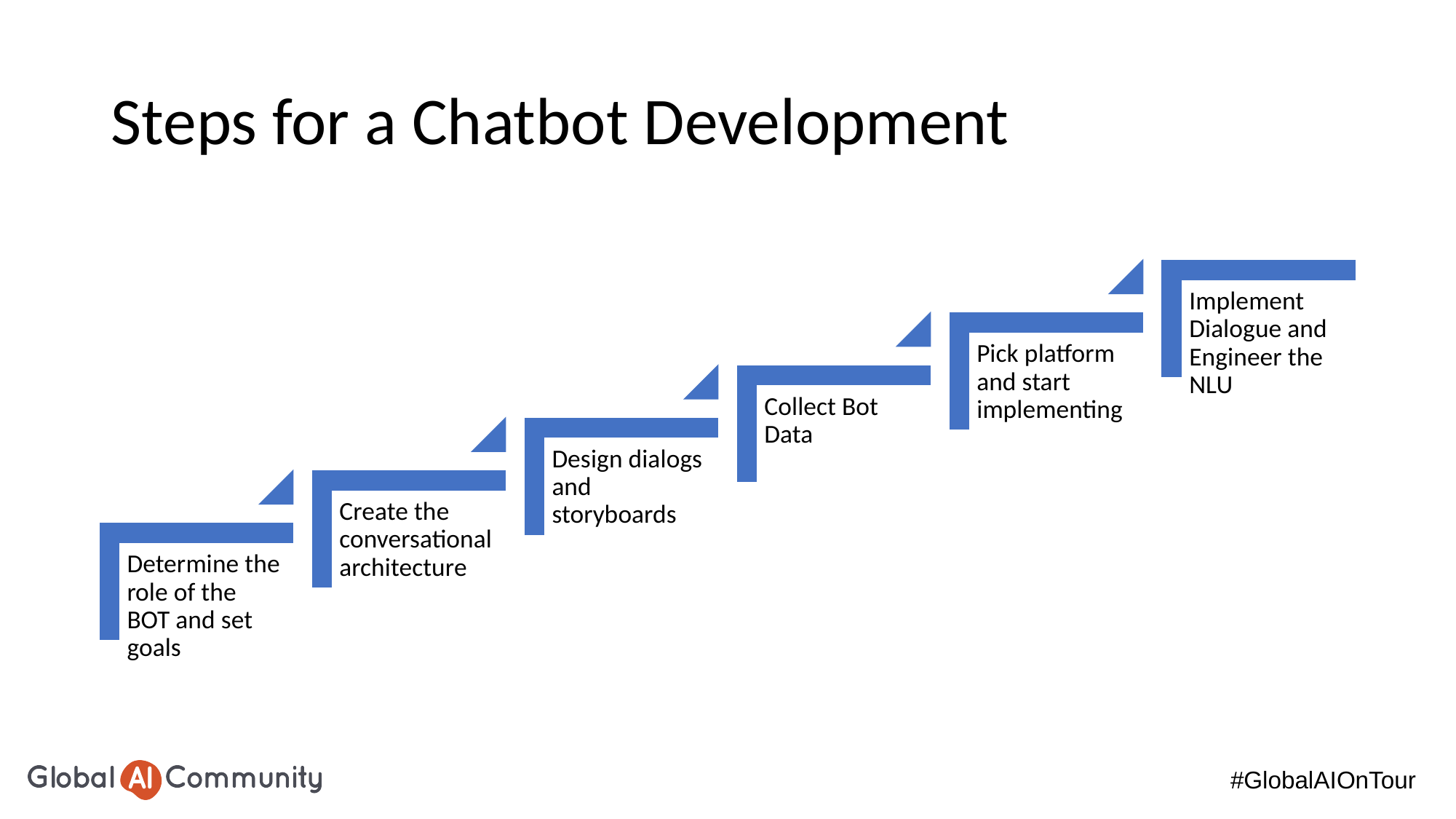

# Steps for a Chatbot Development
Determine the role of the BOT and set goals
Create the conversational architecture
Design dialogs and storyboards
Collect Bot Data
Pick platform and start implementing
Implement Dialogue and Engineer the NLU